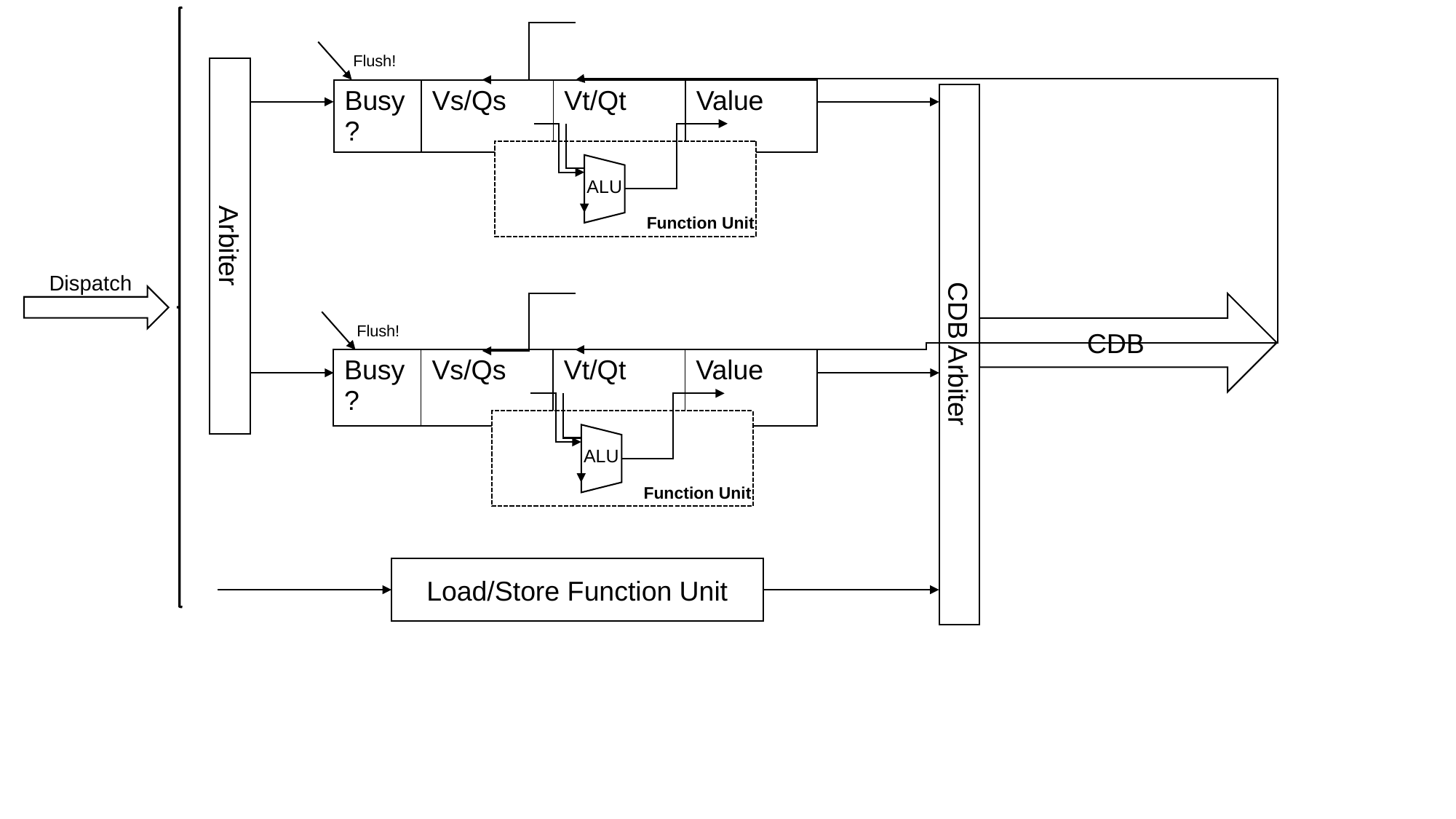

Flush!
| Busy? | Vs/Qs | Vt/Qt | Value |
| --- | --- | --- | --- |

ALU
Function Unit
Arbiter
Dispatch

CDB
Flush!
CDB Arbiter
| Busy? | Vs/Qs | Vt/Qt | Value |
| --- | --- | --- | --- |

ALU
Function Unit
Load/Store Function Unit